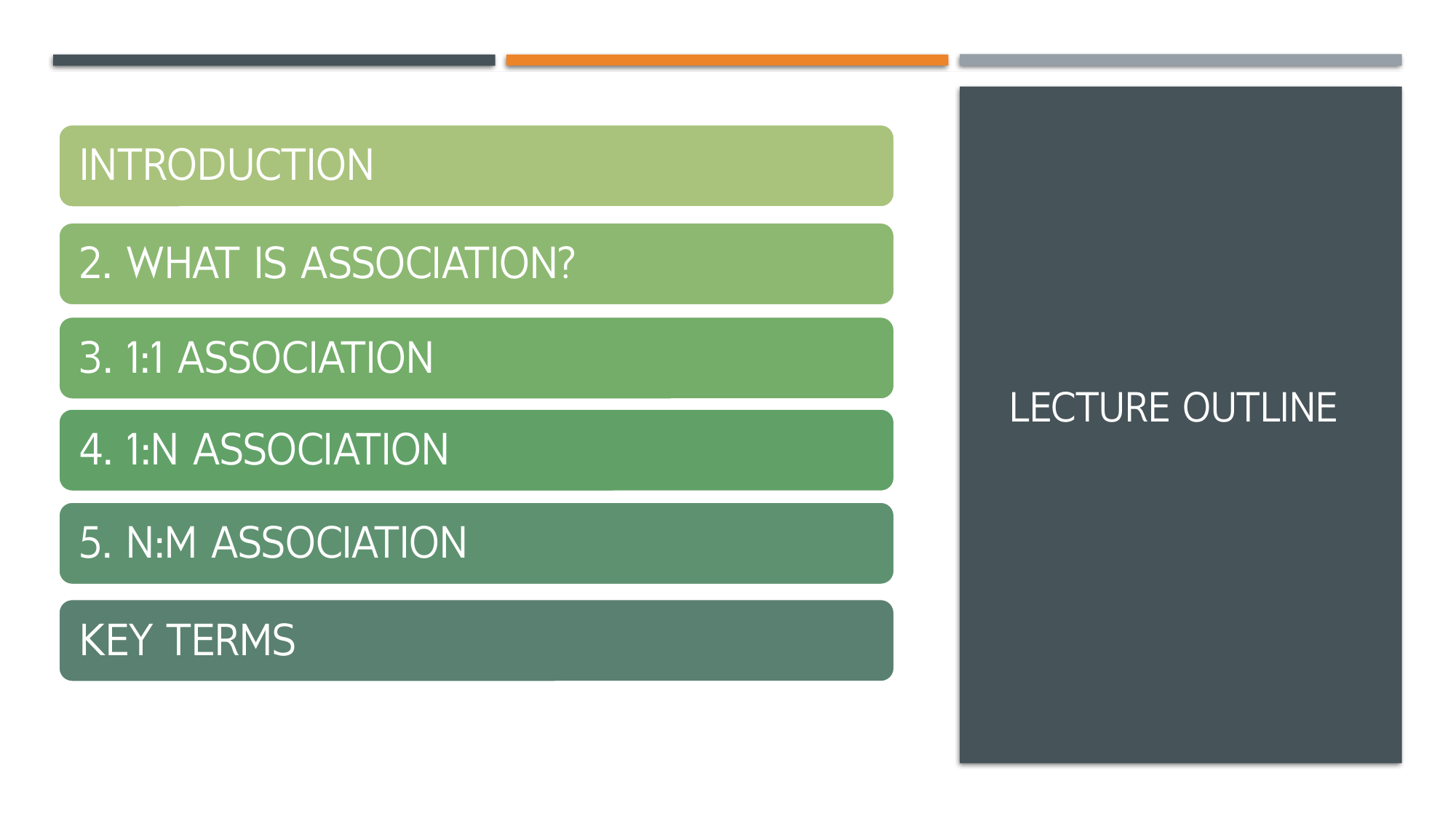

INTRODUCTION
2. WHAT IS ASSOCIATION?
3. 1:1 ASSOCIATION
4. 1:N ASSOCIATION
5. N:M ASSOCIATION
KEY TERMS
# Lecture OUTLINE
4